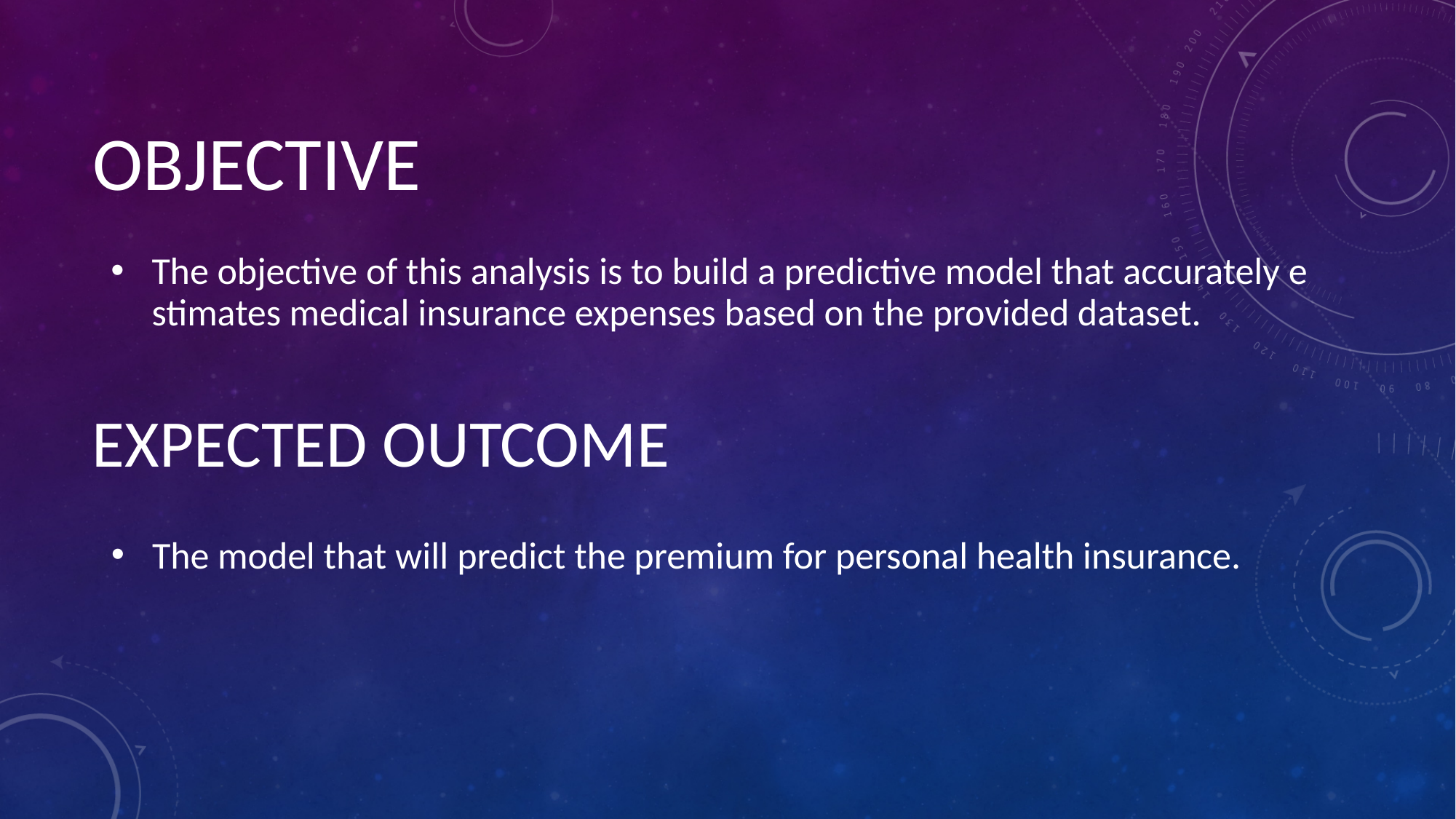

# OBJECTIVE
The objective of this analysis is to build a predictive model that accurately estimates medical insurance expenses based on the provided dataset.
EXPECTED OUTCOME
The model that will predict the premium for personal health insurance.